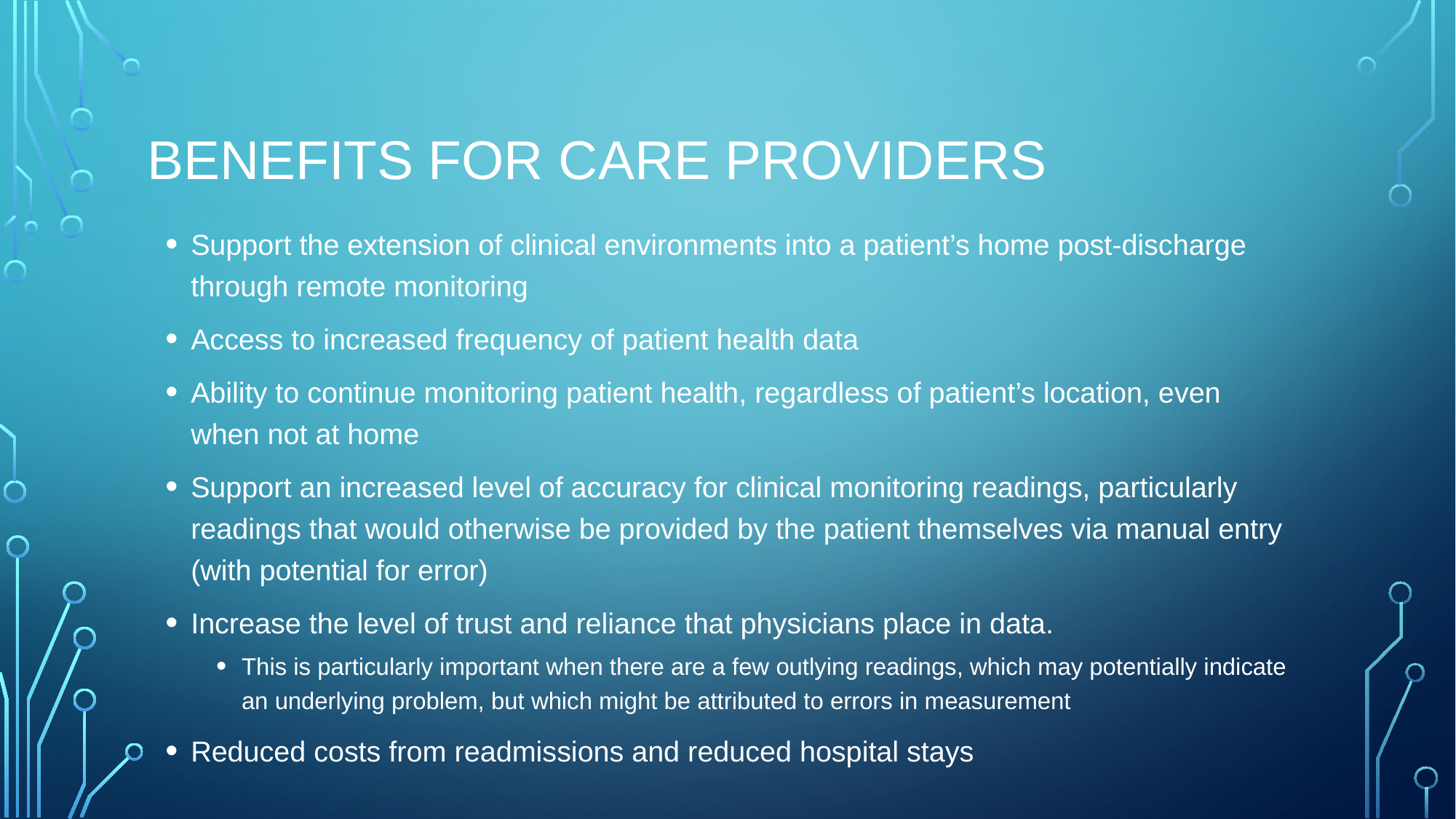

# Benefits for Care Providers
Support the extension of clinical environments into a patient’s home post-discharge through remote monitoring
Access to increased frequency of patient health data
Ability to continue monitoring patient health, regardless of patient’s location, even when not at home
Support an increased level of accuracy for clinical monitoring readings, particularly readings that would otherwise be provided by the patient themselves via manual entry (with potential for error)
Increase the level of trust and reliance that physicians place in data.
This is particularly important when there are a few outlying readings, which may potentially indicate an underlying problem, but which might be attributed to errors in measurement
Reduced costs from readmissions and reduced hospital stays